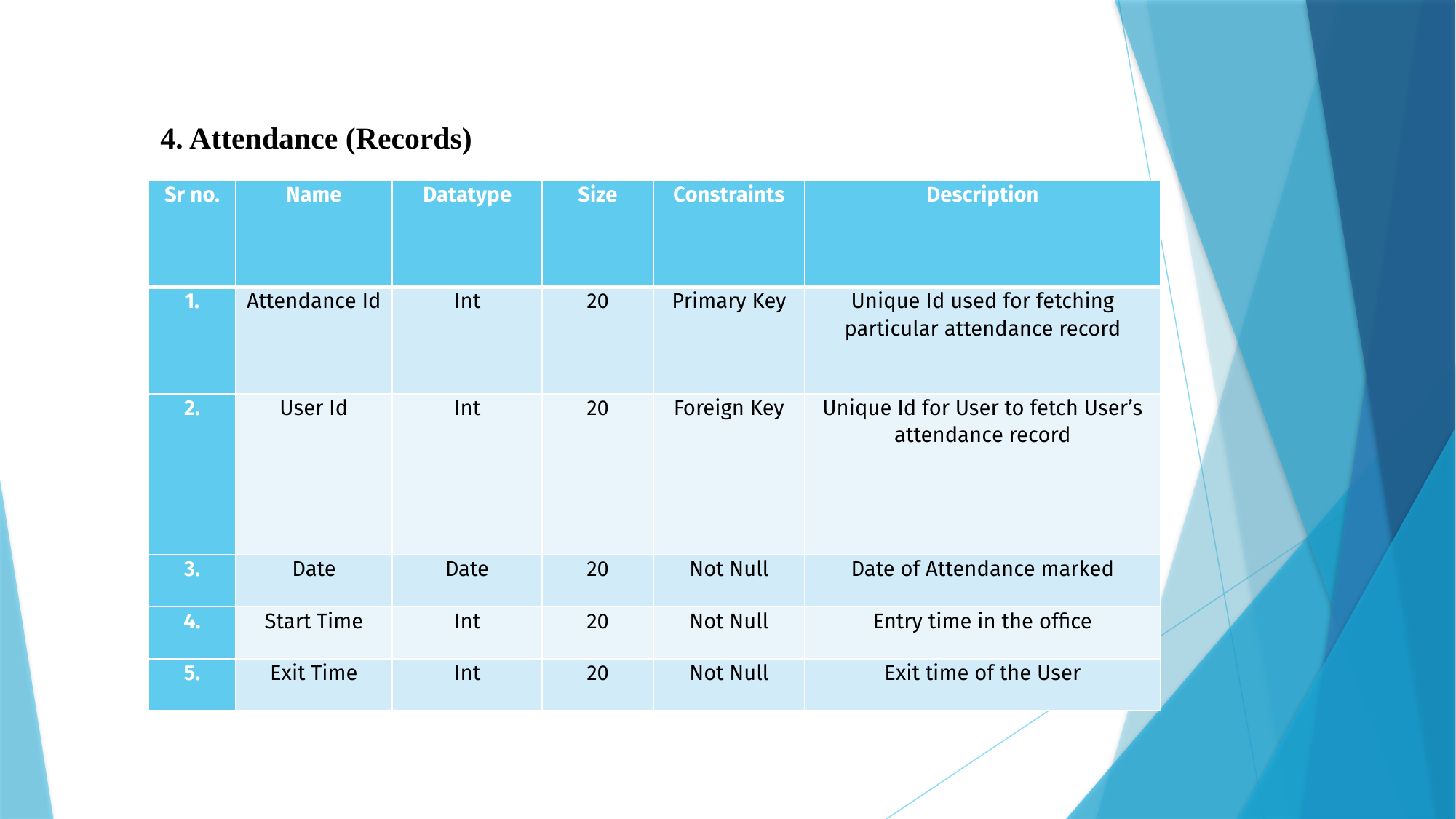

4. Attendance (Records)
| Sr no. | Name | Datatype | Size | Constraints | Description |
| --- | --- | --- | --- | --- | --- |
| 1. | Attendance Id | Int | 20 | Primary Key | Unique Id used for fetching particular attendance record |
| 2. | User Id | Int | 20 | Foreign Key | Unique Id for User to fetch User’s attendance record |
| 3. | Date | Date | 20 | Not Null | Date of Attendance marked |
| 4. | Start Time | Int | 20 | Not Null | Entry time in the office |
| 5. | Exit Time | Int | 20 | Not Null | Exit time of the User |